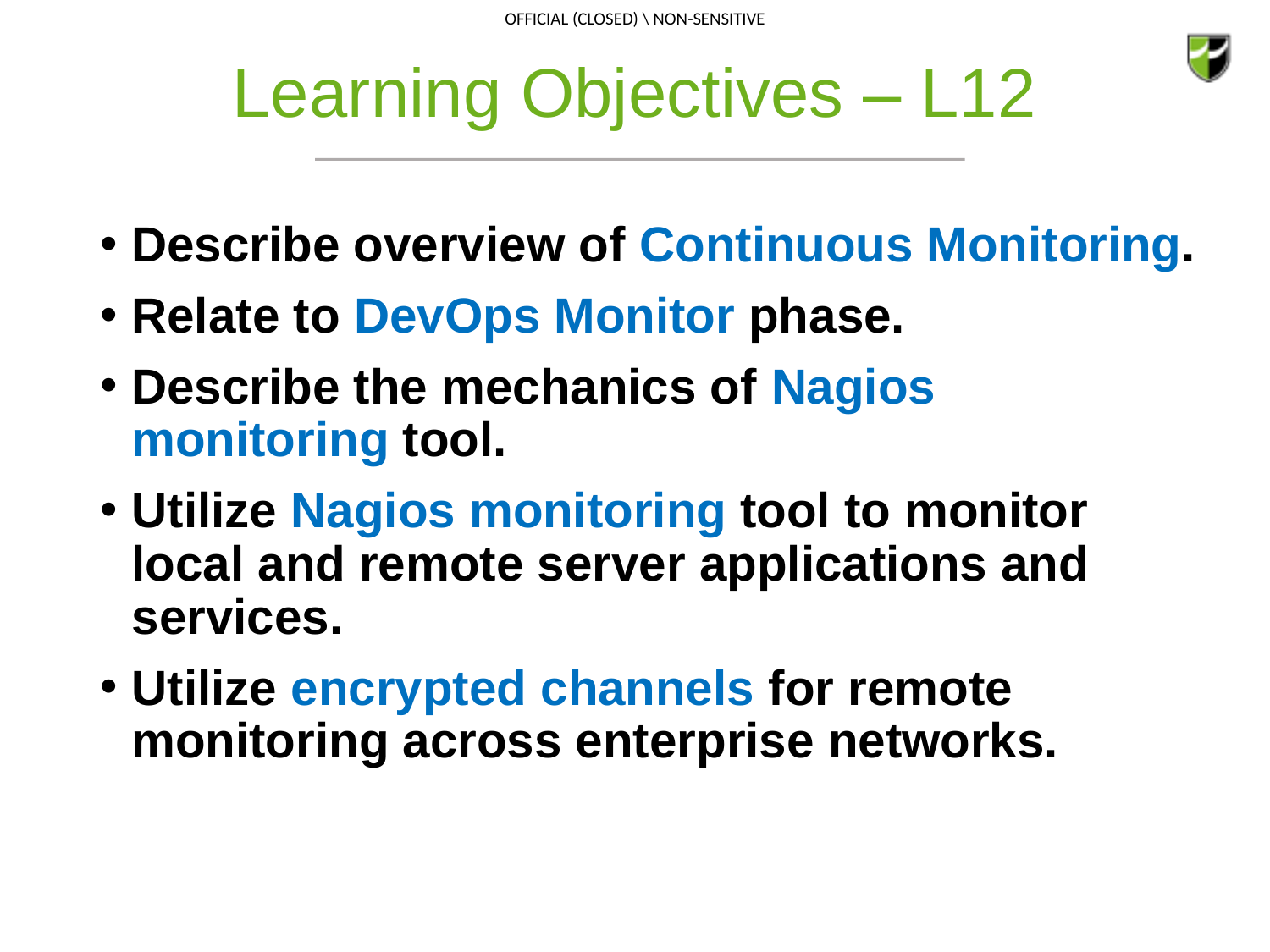

# Learning Objectives – L12
Describe overview of Continuous Monitoring.
Relate to DevOps Monitor phase.
Describe the mechanics of Nagios monitoring tool.
Utilize Nagios monitoring tool to monitor local and remote server applications and services.
Utilize encrypted channels for remote monitoring across enterprise networks.